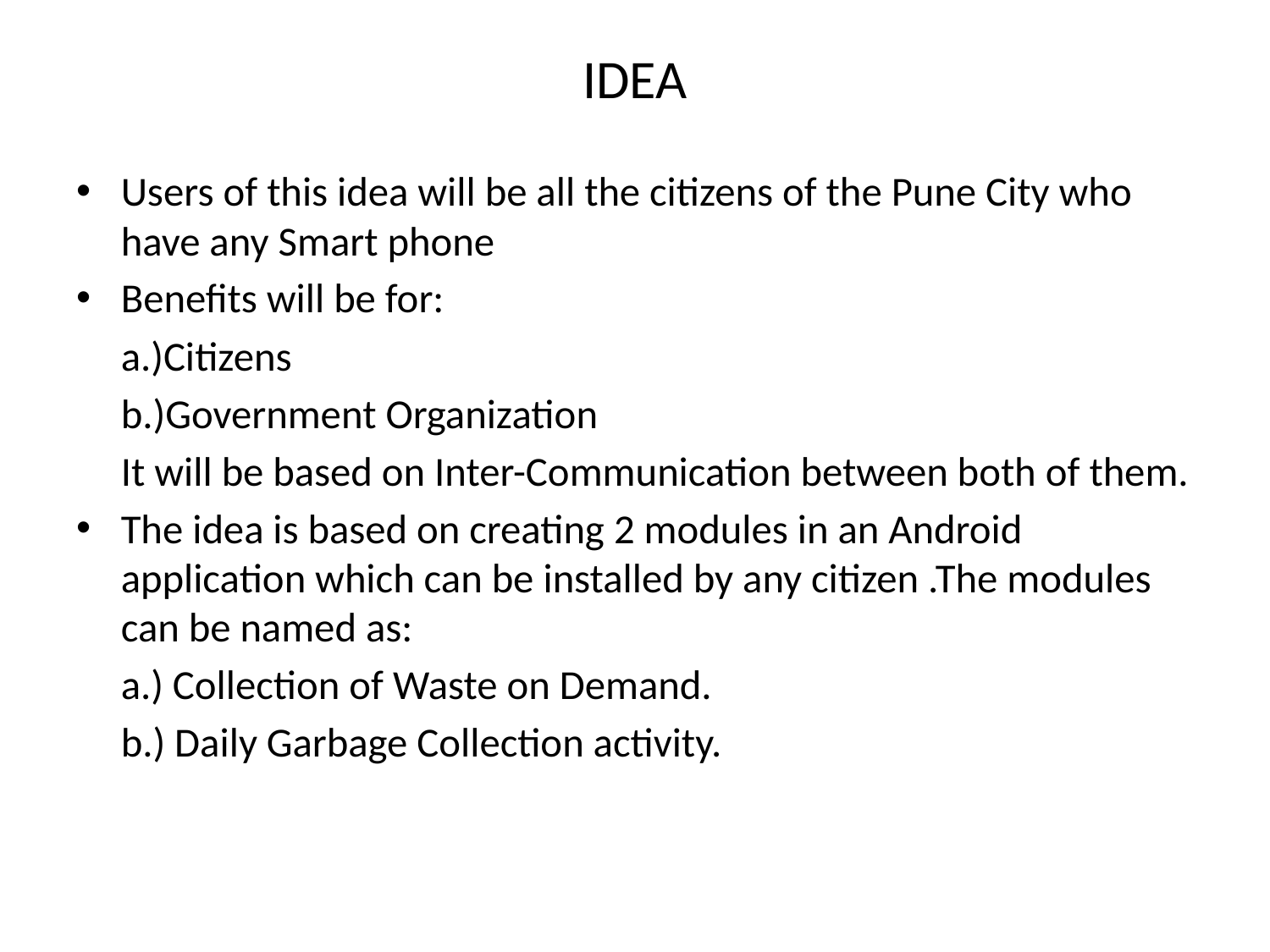

# IDEA
Users of this idea will be all the citizens of the Pune City who have any Smart phone
Benefits will be for:
	a.)Citizens
	b.)Government Organization
	It will be based on Inter-Communication between both of them.
The idea is based on creating 2 modules in an Android application which can be installed by any citizen .The modules can be named as:
		a.) Collection of Waste on Demand.
		b.) Daily Garbage Collection activity.